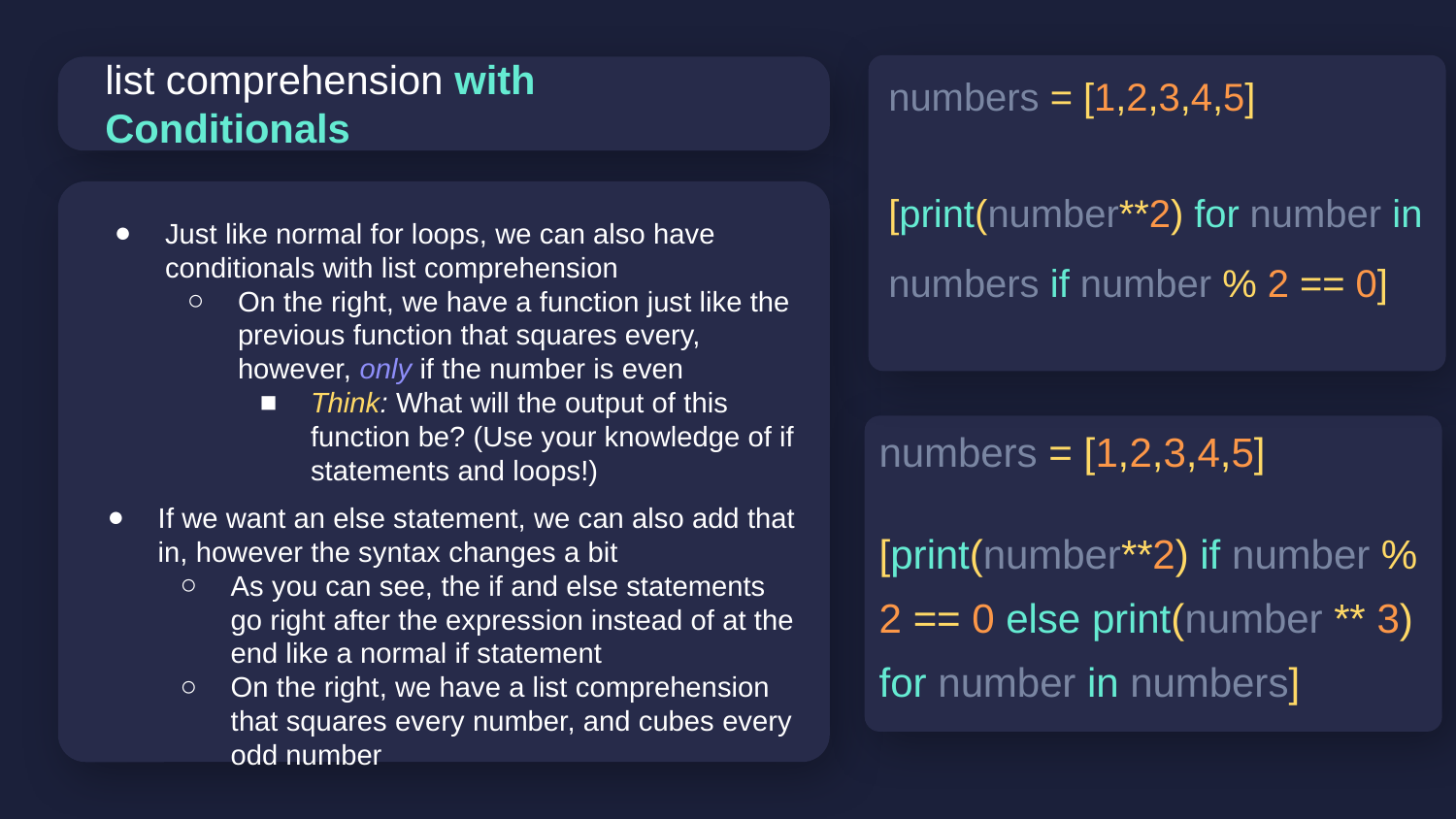

numbers = [1,2,3,4,5]

[print(number**2) for number in numbers if number % 2 == 0]
# list comprehension with Conditionals
Just like normal for loops, we can also have conditionals with list comprehension
On the right, we have a function just like the previous function that squares every, however, only if the number is even
Think: What will the output of this function be? (Use your knowledge of if statements and loops!)

numbers = [1,2,3,4,5]

[print(number**2) if number % 2 == 0 else print(number ** 3) for number in numbers]
If we want an else statement, we can also add that in, however the syntax changes a bit
As you can see, the if and else statements go right after the expression instead of at the end like a normal if statement
On the right, we have a list comprehension that squares every number, and cubes every odd number